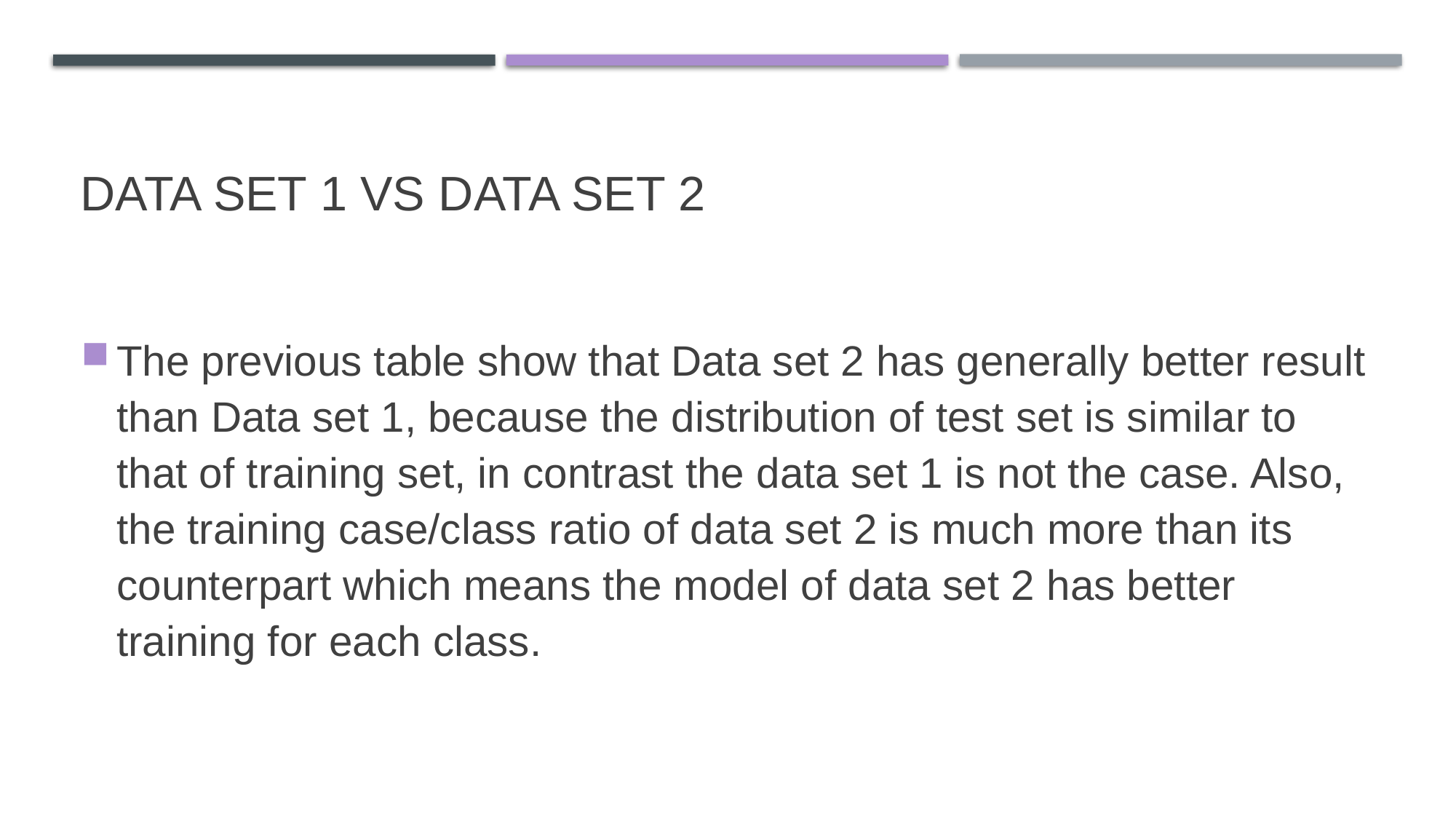

# Data set 1 Vs data set 2
The previous table show that Data set 2 has generally better result than Data set 1, because the distribution of test set is similar to that of training set, in contrast the data set 1 is not the case. Also, the training case/class ratio of data set 2 is much more than its counterpart which means the model of data set 2 has better training for each class.